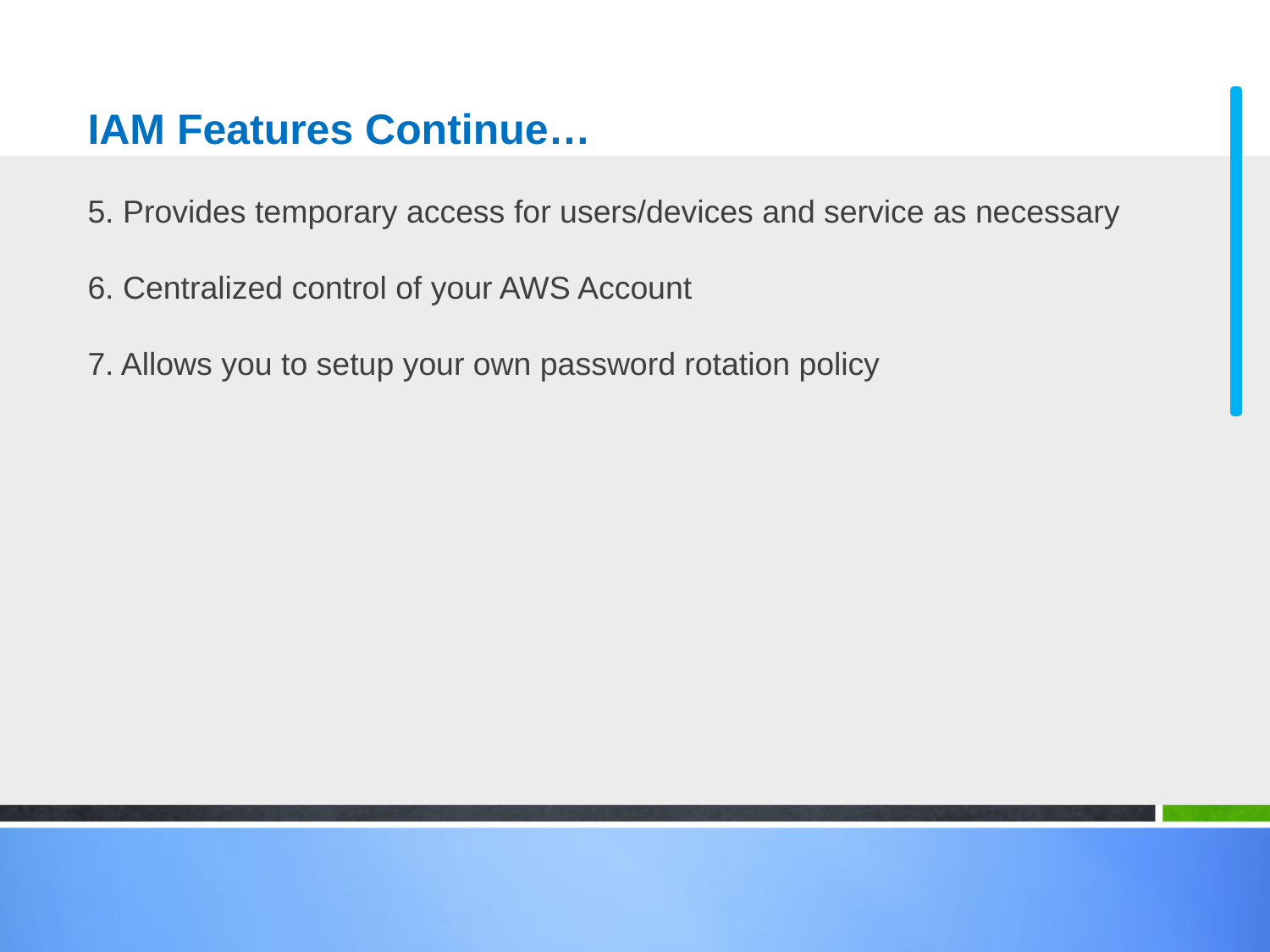

# IAM Features Continue…

5. Provides temporary access for users/devices and service as necessary
6. Centralized control of your AWS Account

7. Allows you to setup your own password rotation policy